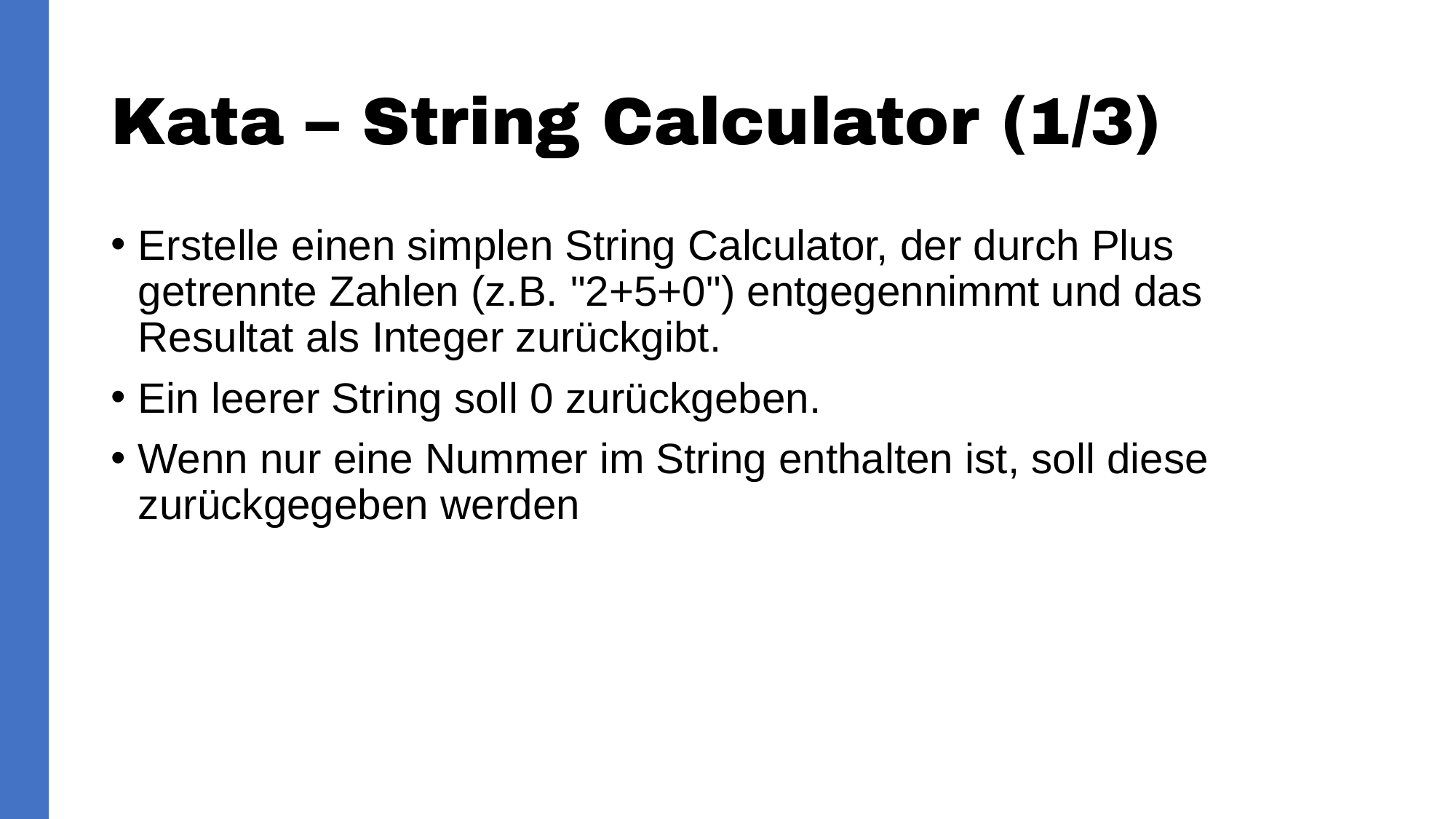

# Kata – String Calculator (1/3)
Erstelle einen simplen String Calculator, der durch Plus getrennte Zahlen (z.B. "2+5+0") entgegennimmt und das Resultat als Integer zurückgibt.
Ein leerer String soll 0 zurückgeben.
Wenn nur eine Nummer im String enthalten ist, soll diese zurückgegeben werden